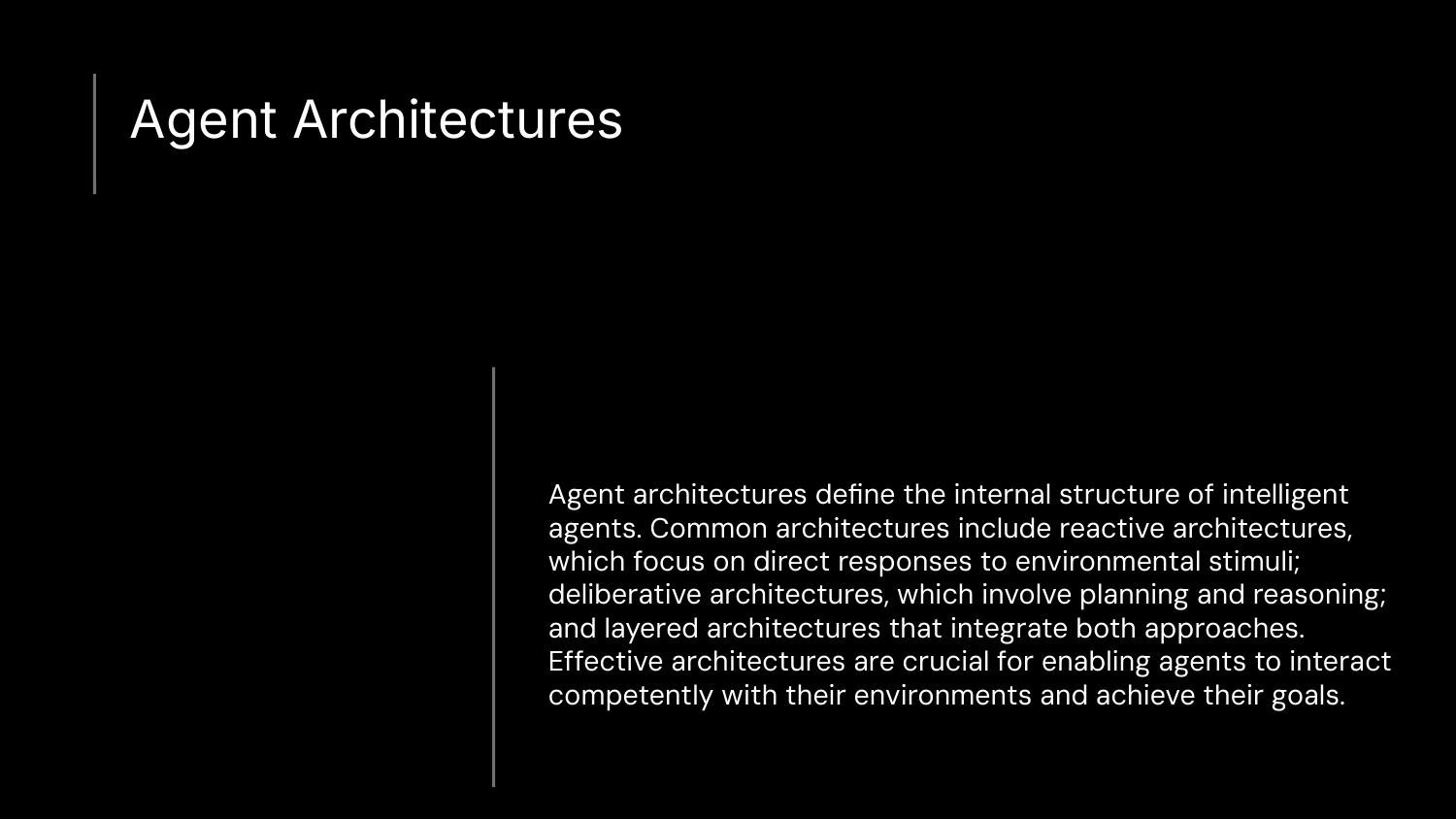

# Agent Architectures
Agent architectures define the internal structure of intelligent agents. Common architectures include reactive architectures, which focus on direct responses to environmental stimuli; deliberative architectures, which involve planning and reasoning; and layered architectures that integrate both approaches. Effective architectures are crucial for enabling agents to interact competently with their environments and achieve their goals.